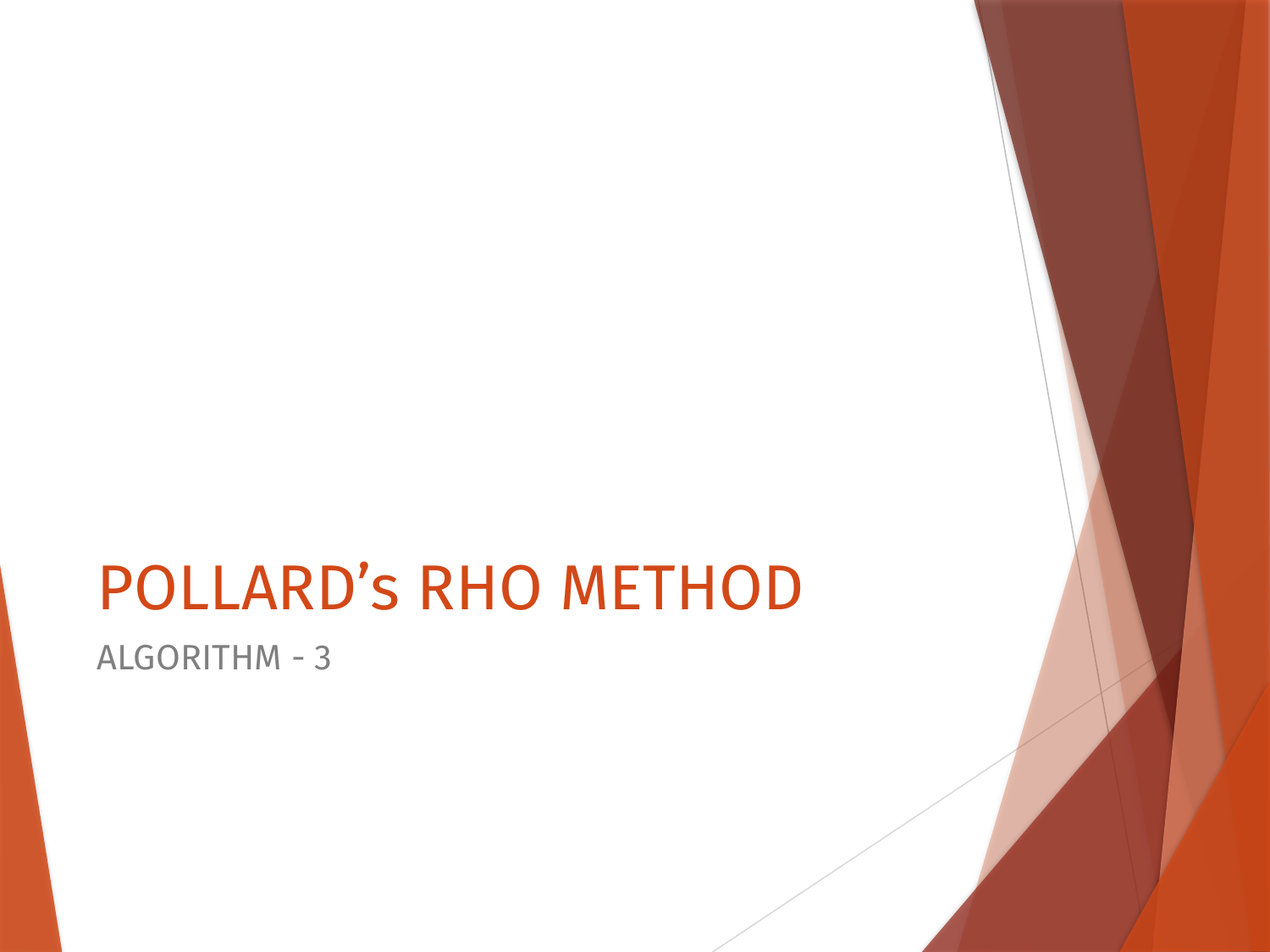

# POLLARD’s RHO METHOD
ALGORITHM - 3